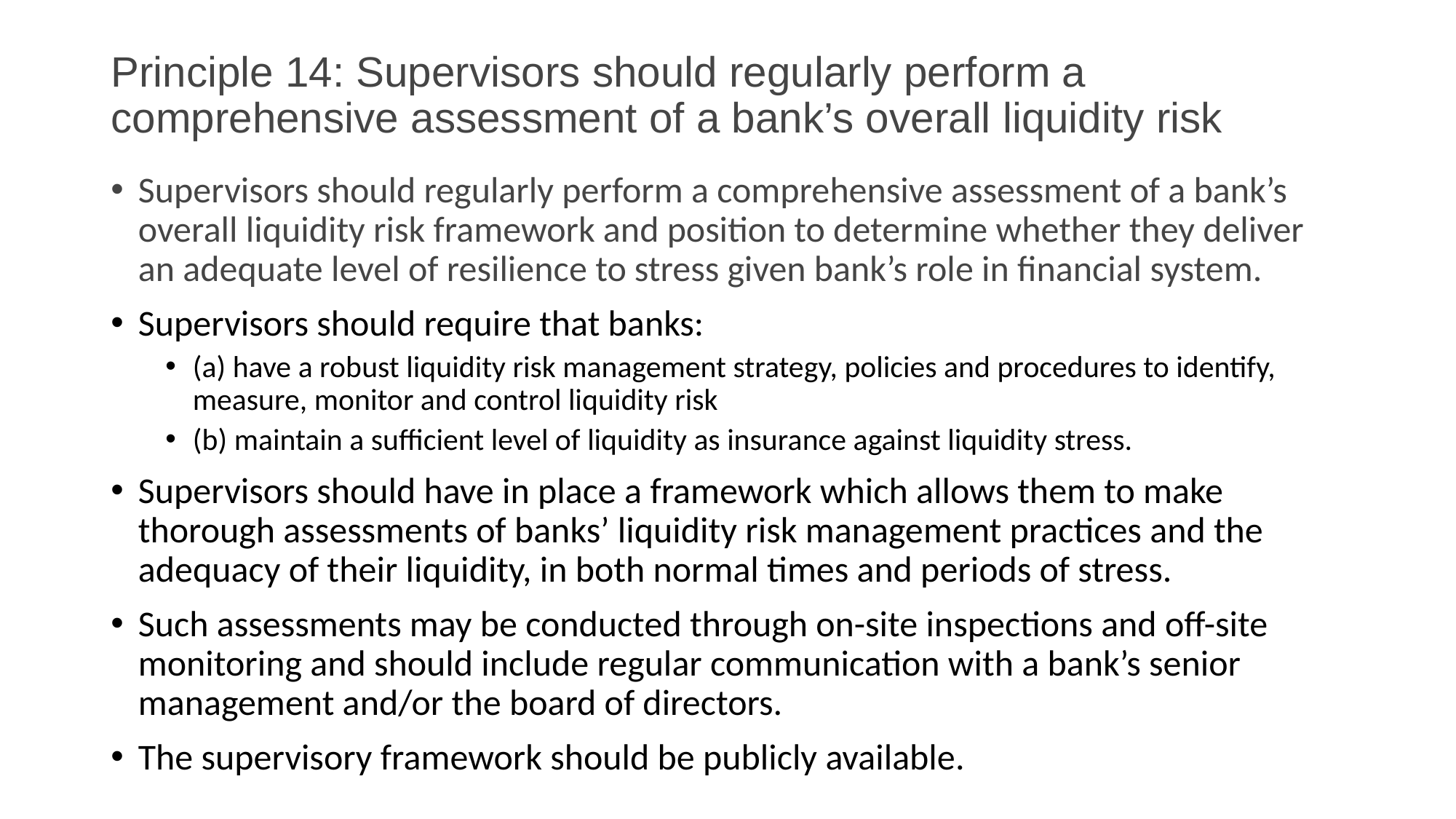

# Principle 14: Supervisors should regularly perform a comprehensive assessment of a bank’s overall liquidity risk
Supervisors should regularly perform a comprehensive assessment of a bank’s overall liquidity risk framework and position to determine whether they deliver an adequate level of resilience to stress given bank’s role in financial system.
Supervisors should require that banks:
(a) have a robust liquidity risk management strategy, policies and procedures to identify, measure, monitor and control liquidity risk
(b) maintain a sufficient level of liquidity as insurance against liquidity stress.
Supervisors should have in place a framework which allows them to make thorough assessments of banks’ liquidity risk management practices and the adequacy of their liquidity, in both normal times and periods of stress.
Such assessments may be conducted through on-site inspections and off-site monitoring and should include regular communication with a bank’s senior management and/or the board of directors.
The supervisory framework should be publicly available.